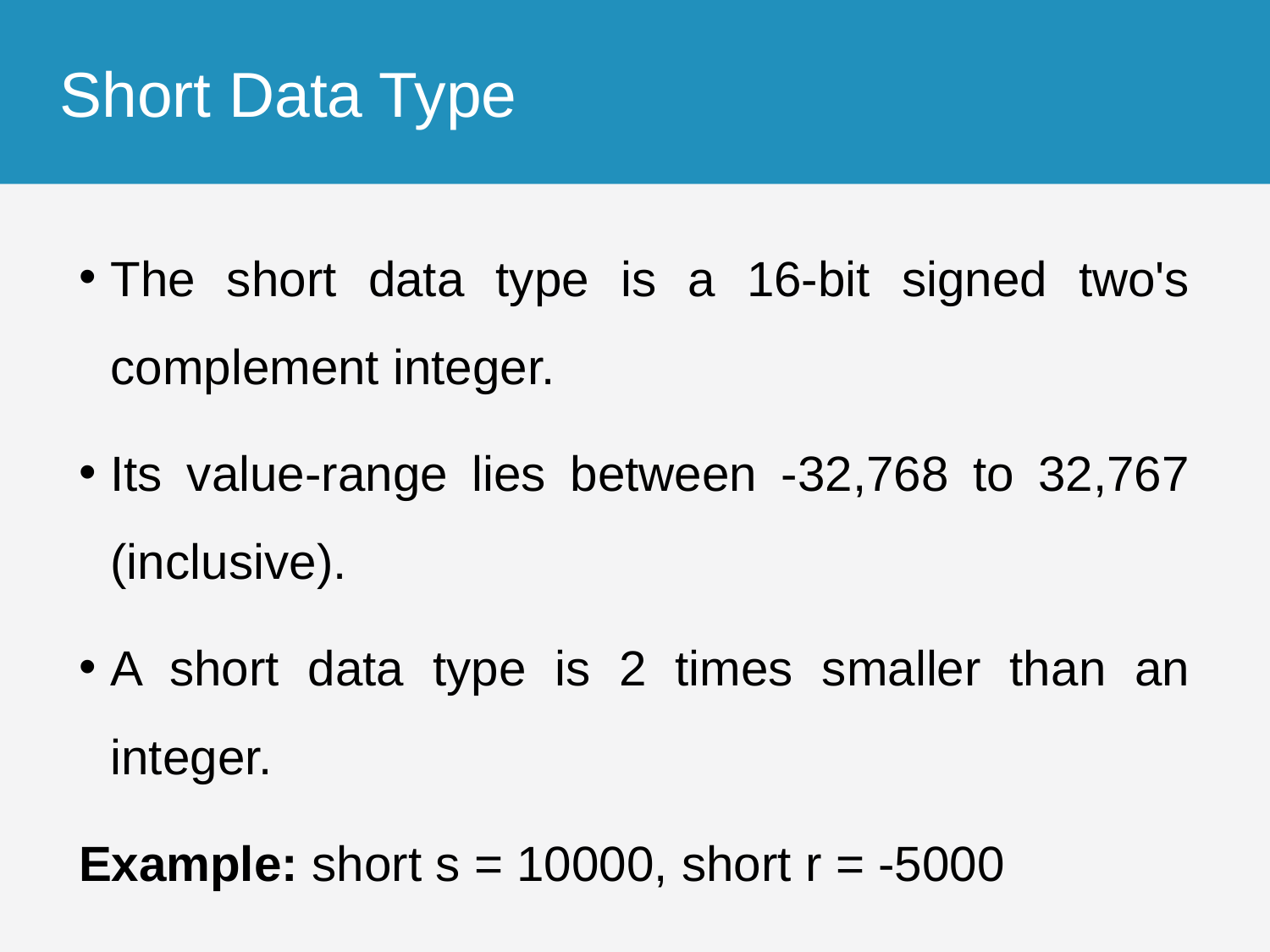

# Short Data Type
The short data type is a 16-bit signed two's complement integer.
Its value-range lies between -32,768 to 32,767 (inclusive).
A short data type is 2 times smaller than an integer.
Example: short s = 10000, short r = -5000